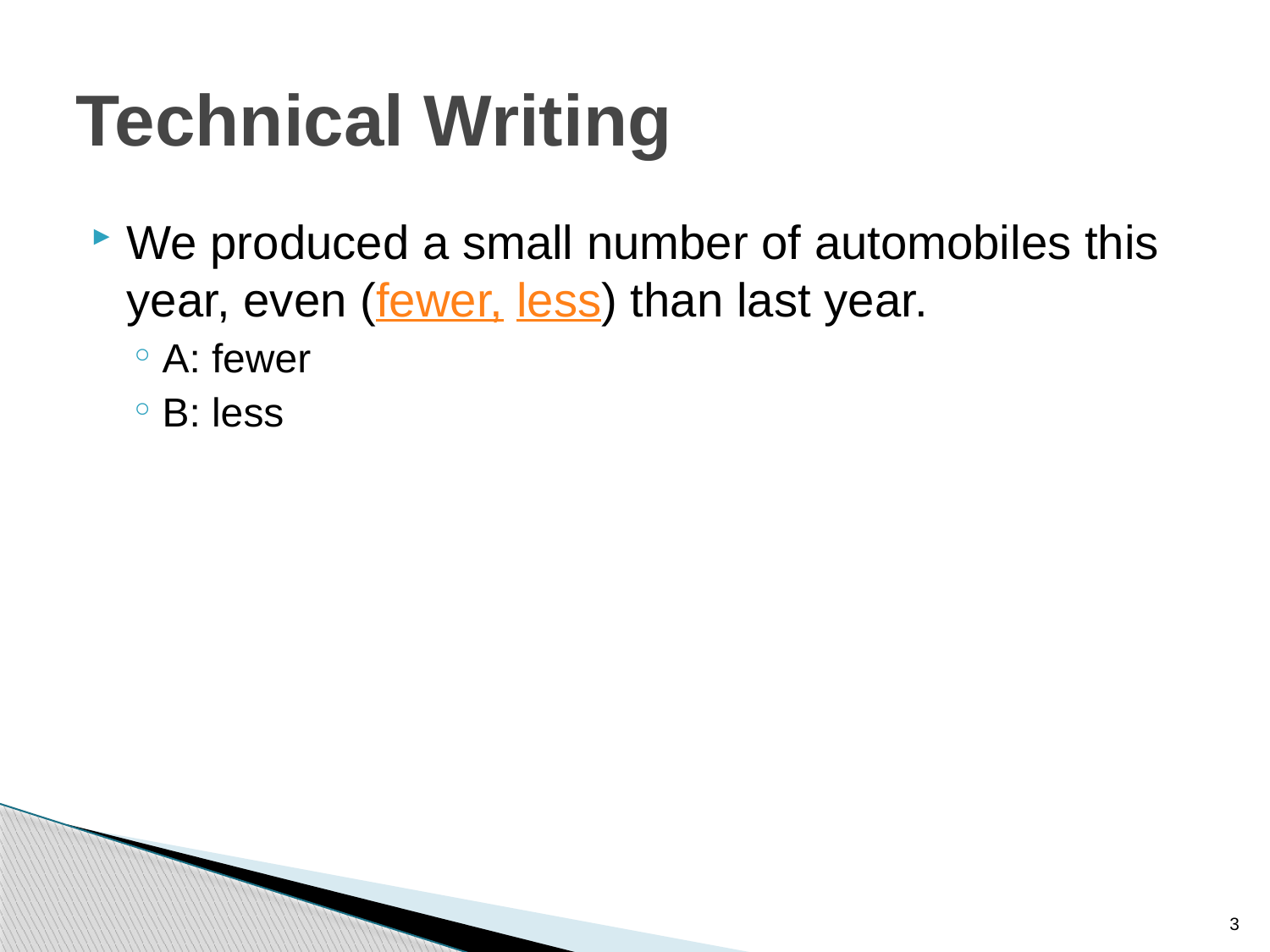

# Technical Writing
We produced a small number of automobiles this year, even (fewer, less) than last year.
A: fewer
B: less
3